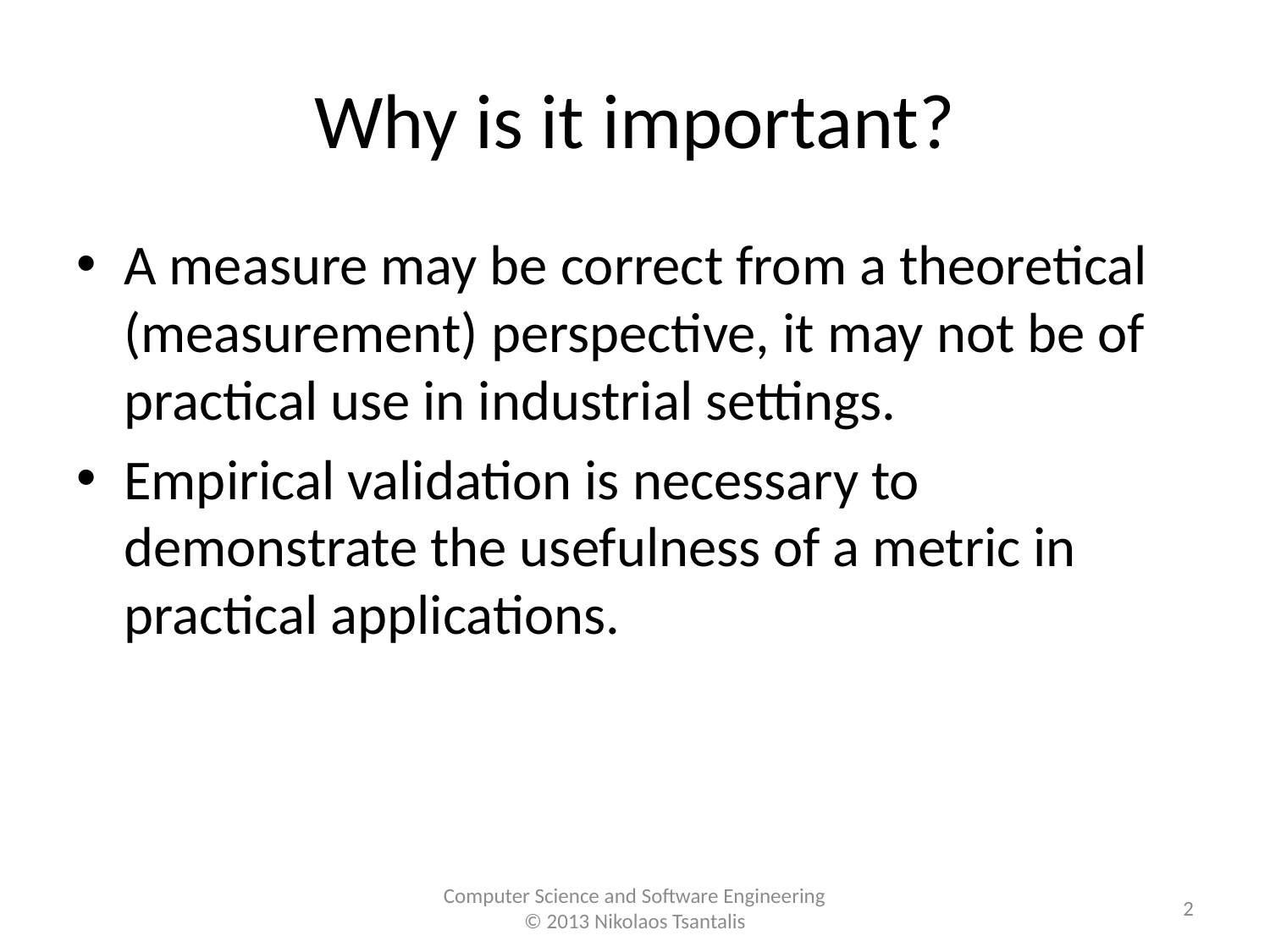

# Why is it important?
A measure may be correct from a theoretical (measurement) perspective, it may not be of practical use in industrial settings.
Empirical validation is necessary to demonstrate the usefulness of a metric in practical applications.
2